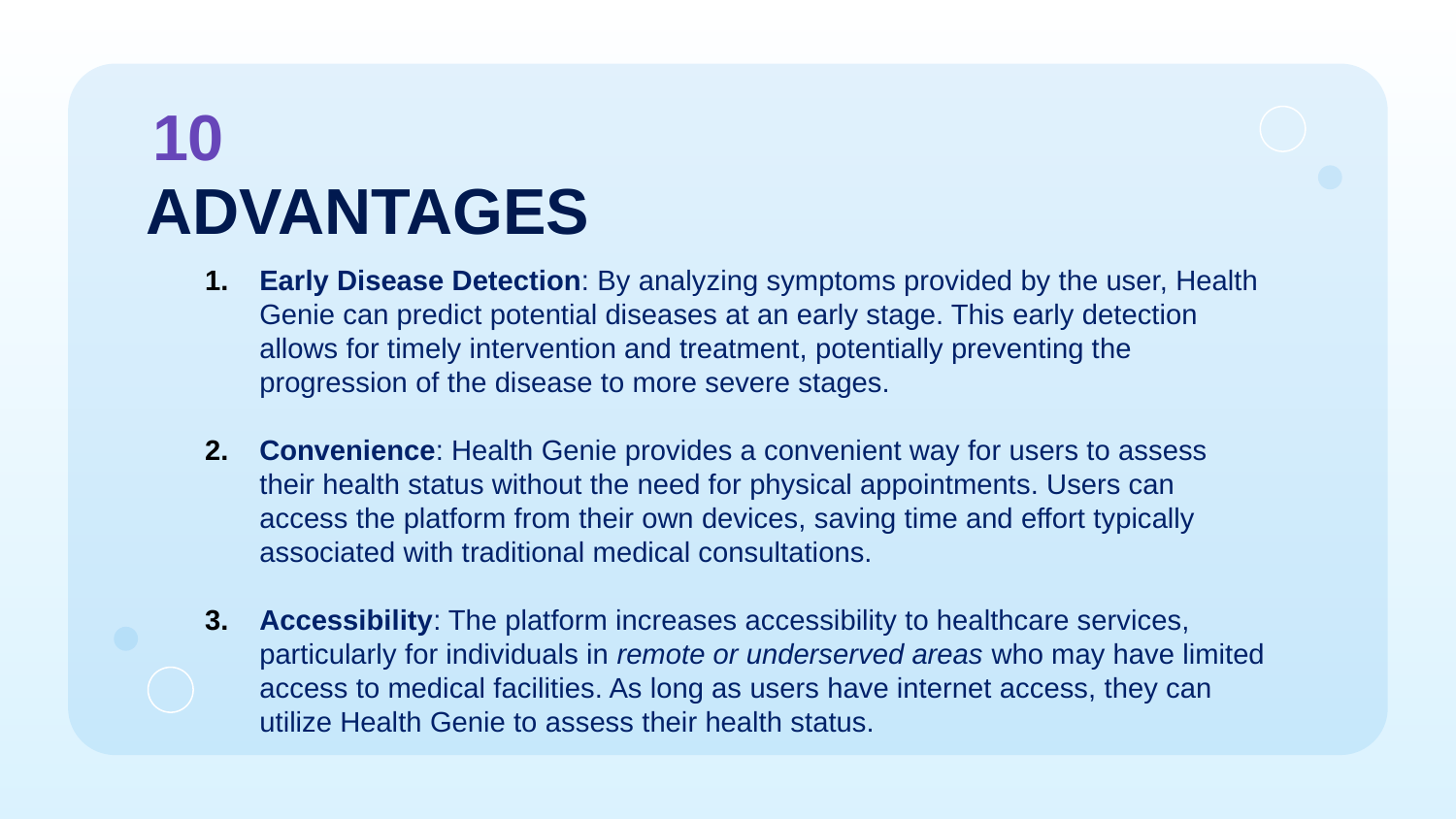

10
ADVANTAGES
Early Disease Detection: By analyzing symptoms provided by the user, Health Genie can predict potential diseases at an early stage. This early detection allows for timely intervention and treatment, potentially preventing the progression of the disease to more severe stages.

Convenience: Health Genie provides a convenient way for users to assess their health status without the need for physical appointments. Users can access the platform from their own devices, saving time and effort typically associated with traditional medical consultations.

Accessibility: The platform increases accessibility to healthcare services, particularly for individuals in remote or underserved areas who may have limited access to medical facilities. As long as users have internet access, they can utilize Health Genie to assess their health status.